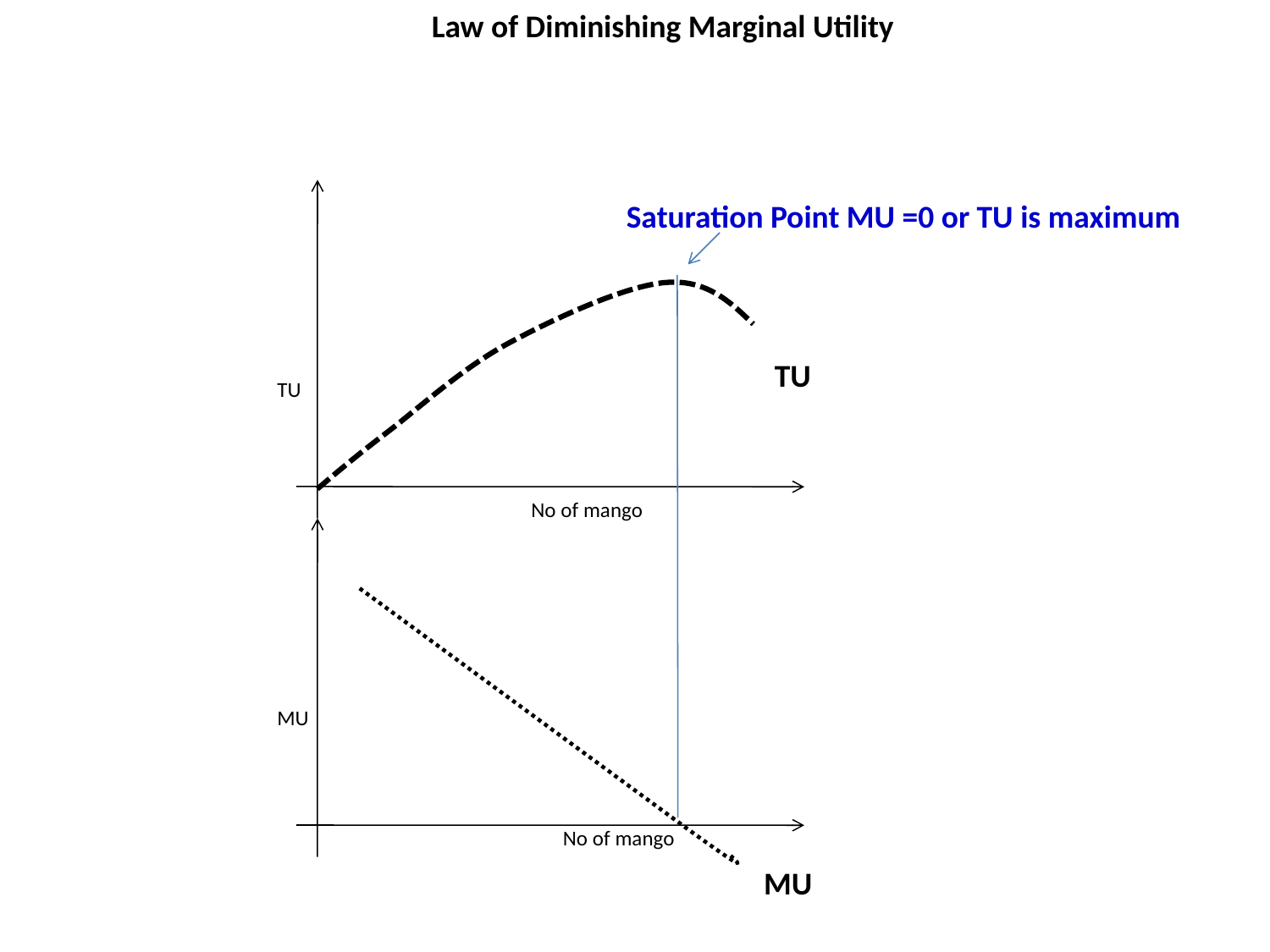

Law of Diminishing Marginal Utility

TU

Saturation Point MU =0 or TU is maximum
TU
No of mango
MU
No of mango
MU